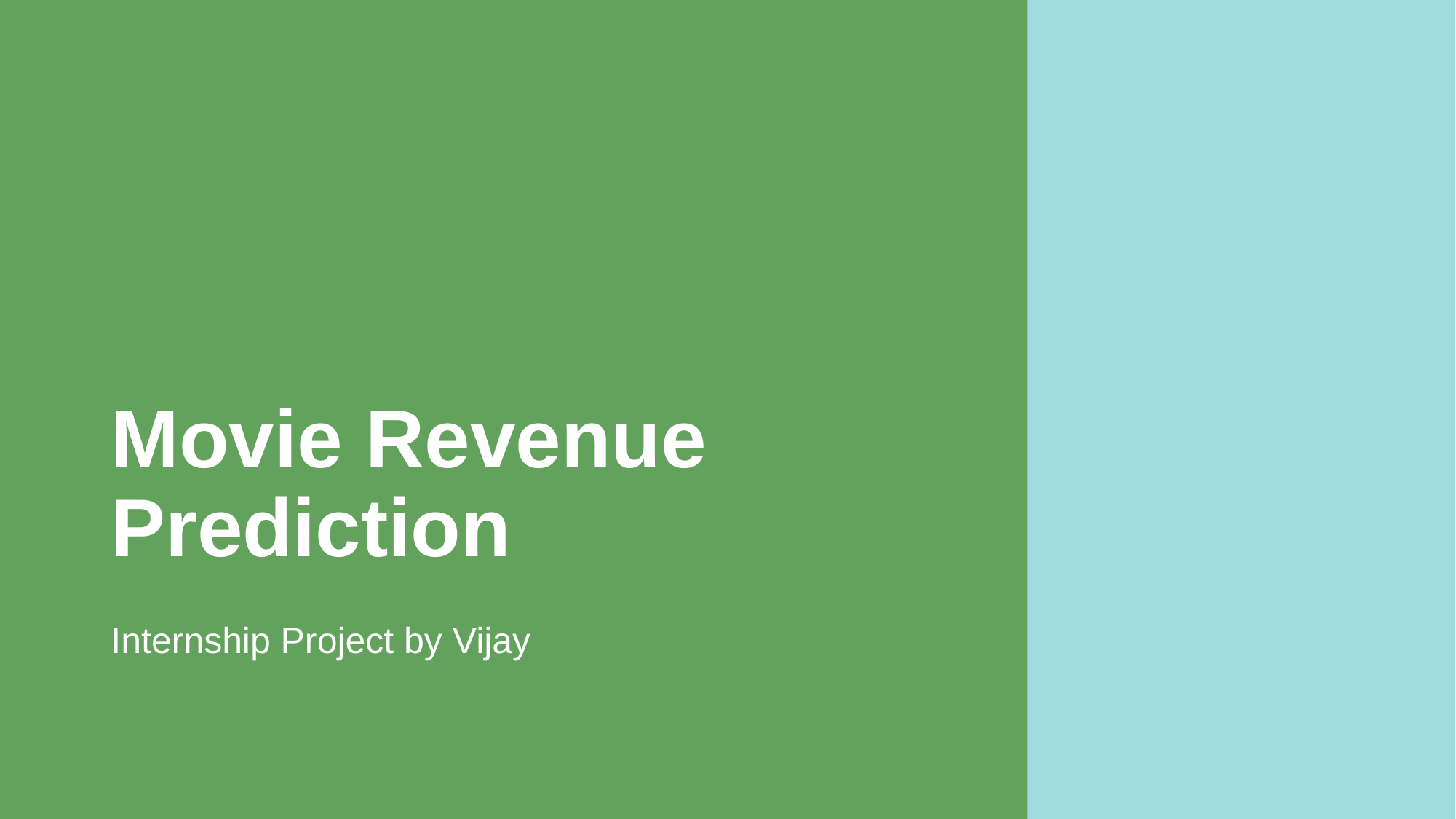

# Movie Revenue Prediction
Internship Project by Vijay